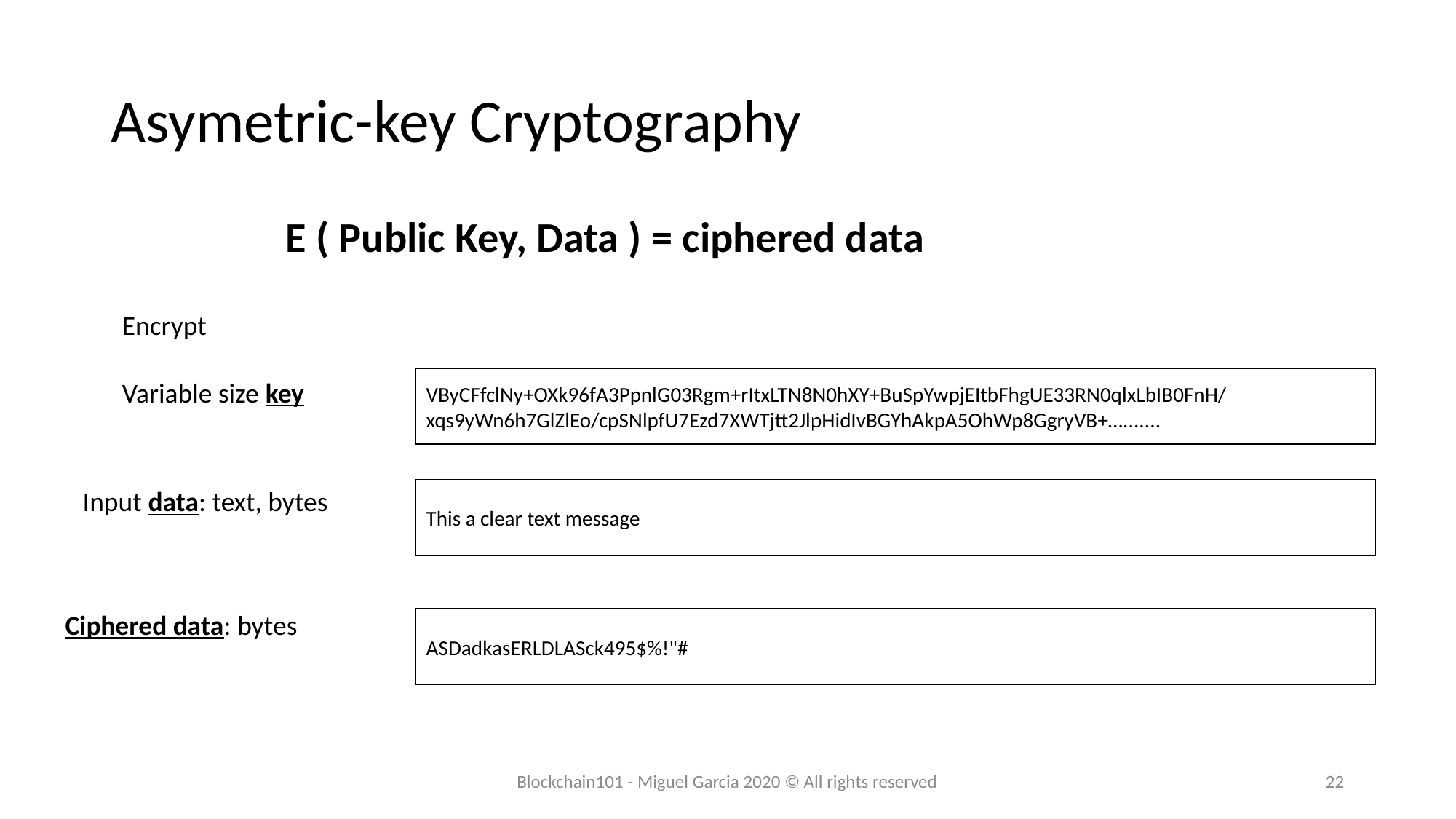

# Asymetric-key Cryptography
E ( Public Key, Data ) = ciphered data
Encrypt
VByCFfclNy+OXk96fA3PpnlG03Rgm+rItxLTN8N0hXY+BuSpYwpjEItbFhgUE33RN0qlxLbIB0FnH/xqs9yWn6h7GlZlEo/cpSNlpfU7Ezd7XWTjtt2JlpHidIvBGYhAkpA5OhWp8GgryVB+….......
Variable size key
Input data: text, bytes
This a clear text message
Ciphered data: bytes
ASDadkasERLDLASck495$%!"#
Blockchain101 - Miguel Garcia 2020 © All rights reserved
22